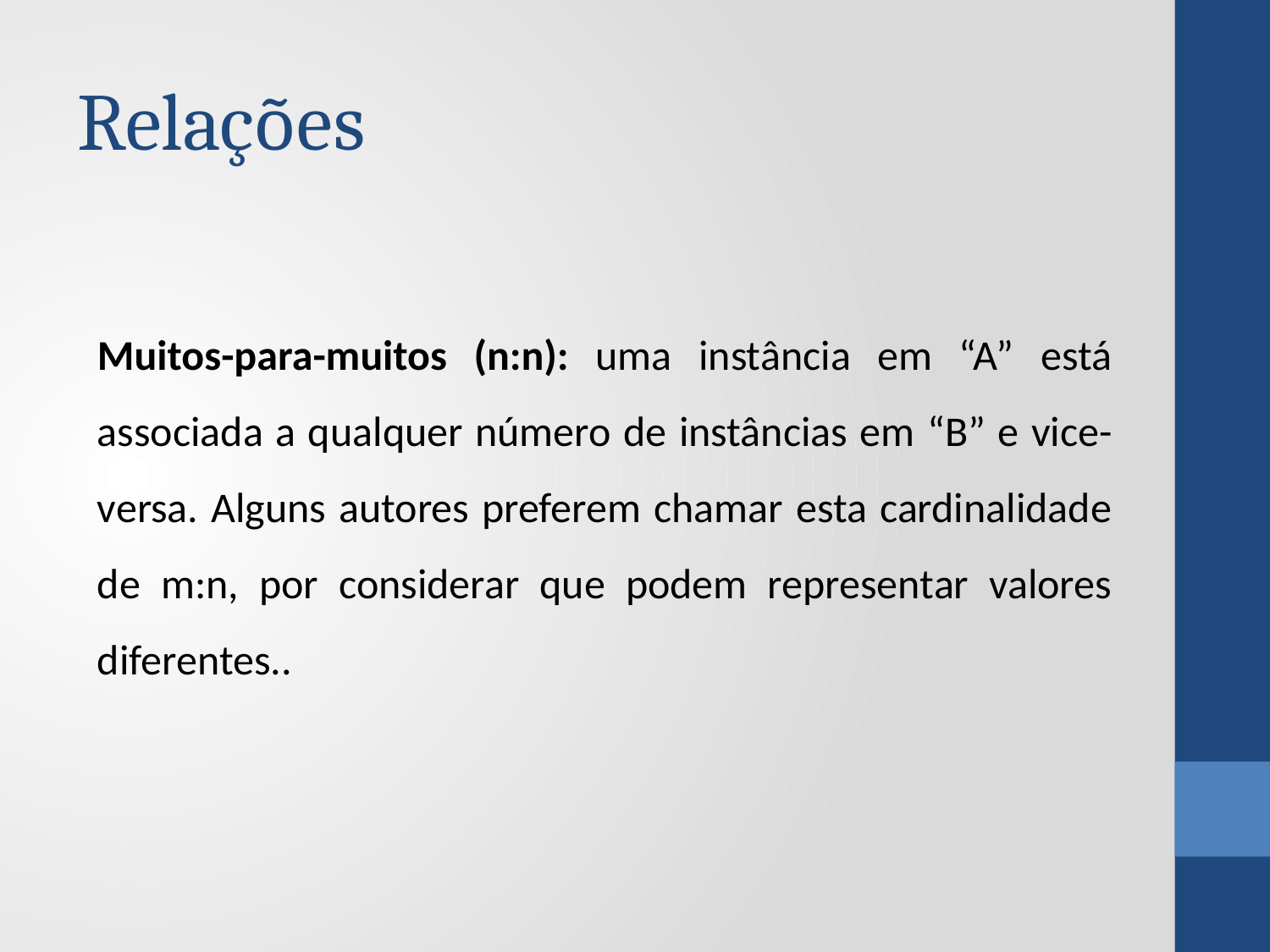

# Relações
Muitos-para-muitos (n:n): uma instância em “A” está associada a qualquer número de instâncias em “B” e vice-versa. Alguns autores preferem chamar esta cardinalidade de m:n, por considerar que podem representar valores diferentes..